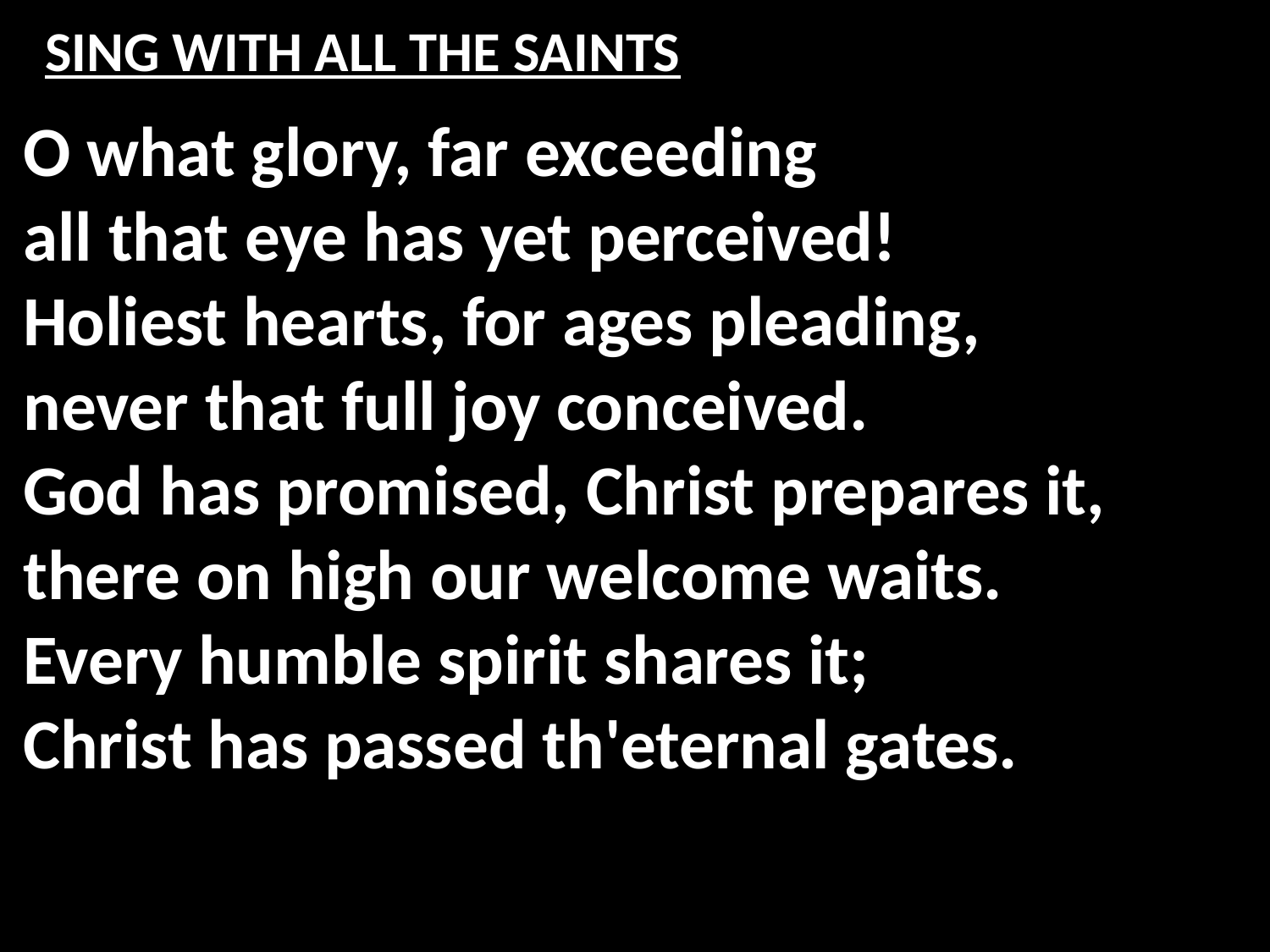

# SING WITH ALL THE SAINTS
O what glory, far exceeding
all that eye has yet perceived!
Holiest hearts, for ages pleading,
never that full joy conceived.
God has promised, Christ prepares it,
there on high our welcome waits.
Every humble spirit shares it;
Christ has passed th'eternal gates.